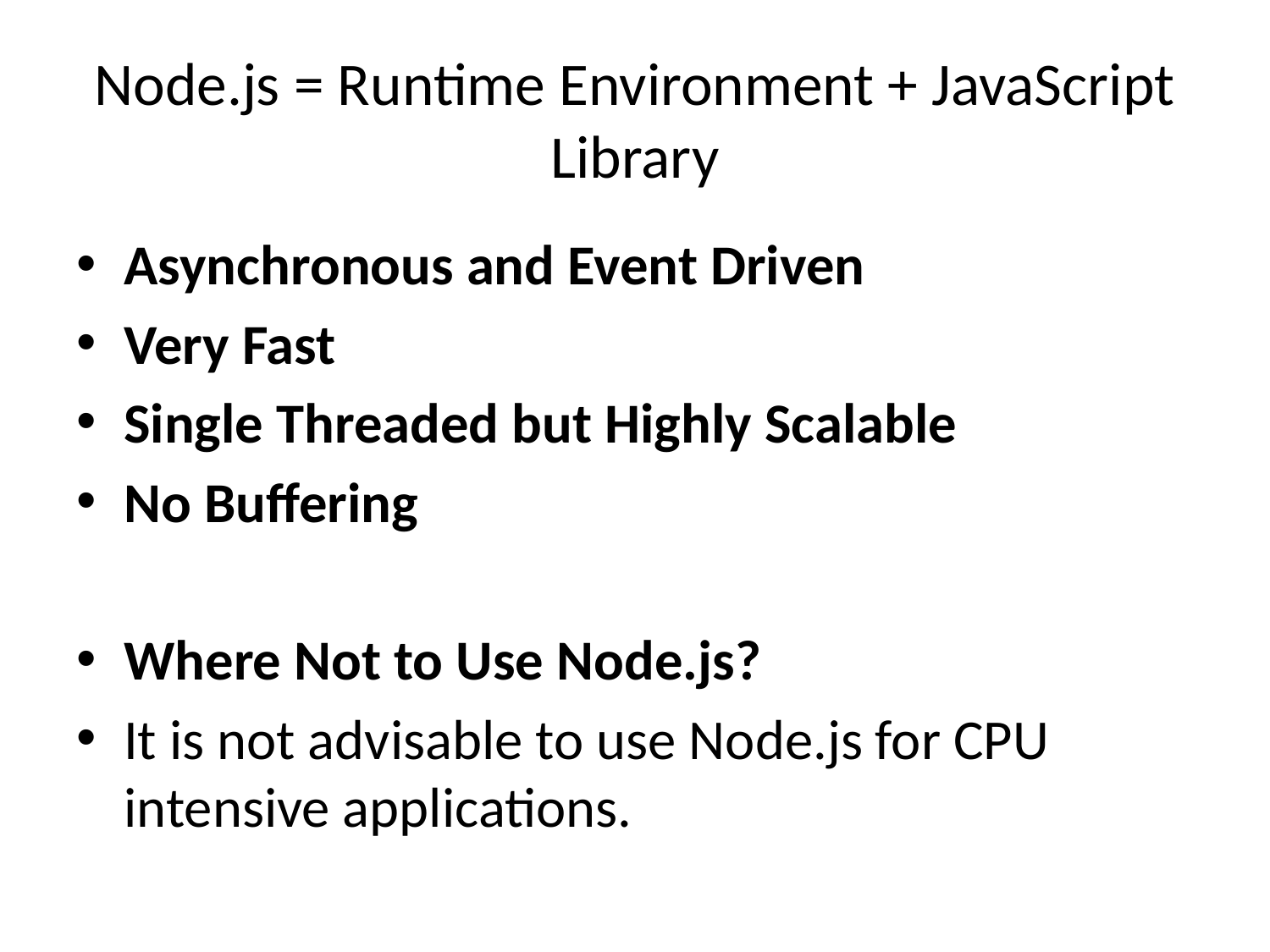

# Node.js = Runtime Environment + JavaScript Library
Asynchronous and Event Driven
Very Fast
Single Threaded but Highly Scalable
No Buffering

Where Not to Use Node.js?
It is not advisable to use Node.js for CPU intensive applications.